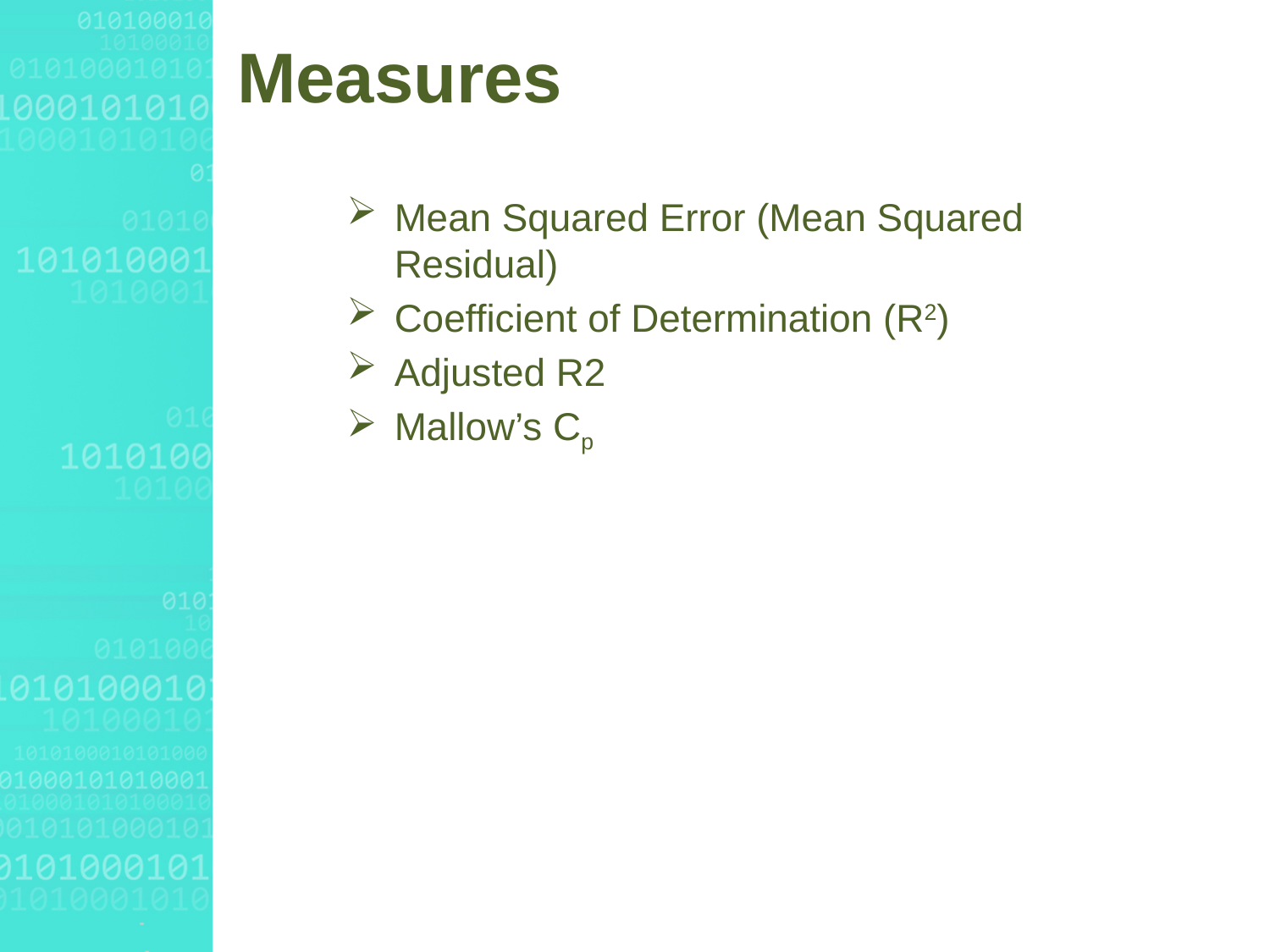

# Measures
Mean Squared Error (Mean Squared Residual)
Coefficient of Determination (R2)
Adjusted R2
Mallow’s Cp